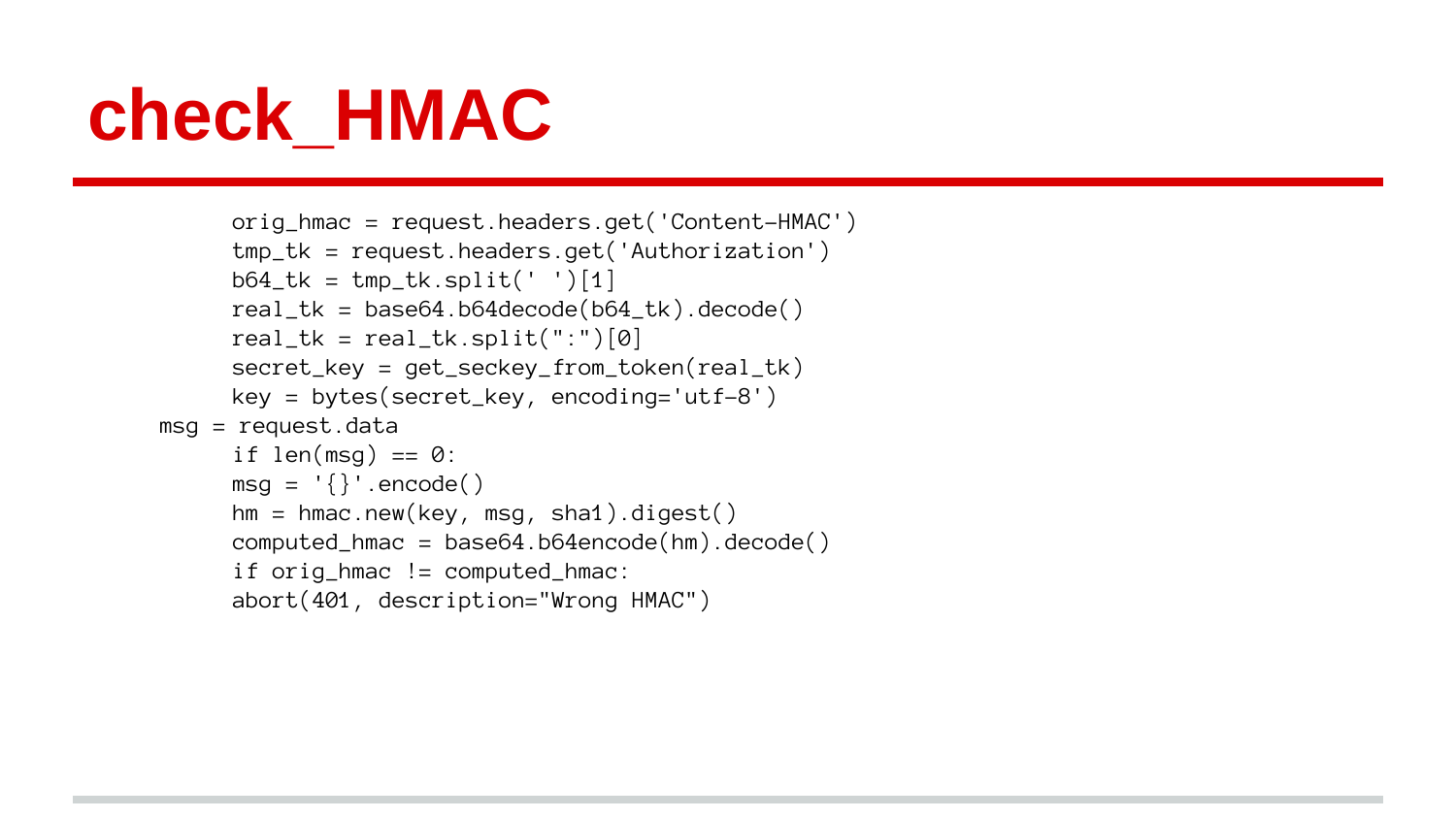

# check_HMAC
	orig_hmac = request.headers.get('Content-HMAC')
	tmp_tk = request.headers.get('Authorization')
	b64_tk = tmp_tk.split(' ')[1]
	real_tk = base64.b64decode(b64_tk).decode()
	real_tk = real_tk.split(":")[0]
	secret_key = get_seckey_from_token(real_tk)
	key = bytes(secret_key, encoding='utf-8')
msg = request.data
	if len(msg) == 0:
    	msg = '{}'.encode()
	hm = hmac.new(key, msg, sha1).digest()
	computed_hmac = base64.b64encode(hm).decode()
	if orig_hmac != computed_hmac:
    	abort(401, description="Wrong HMAC")